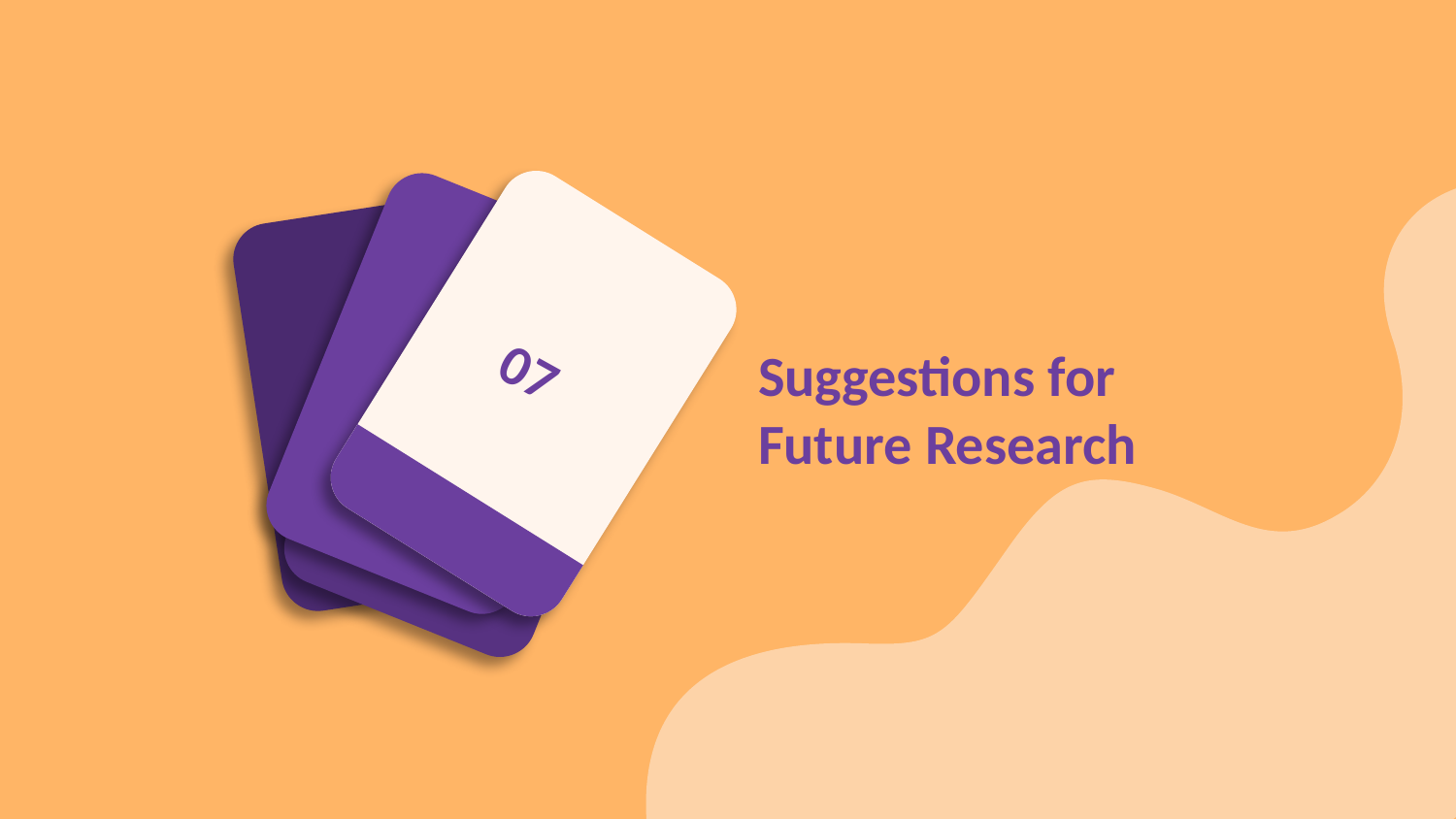

# Suggestions for Future Research
07
19